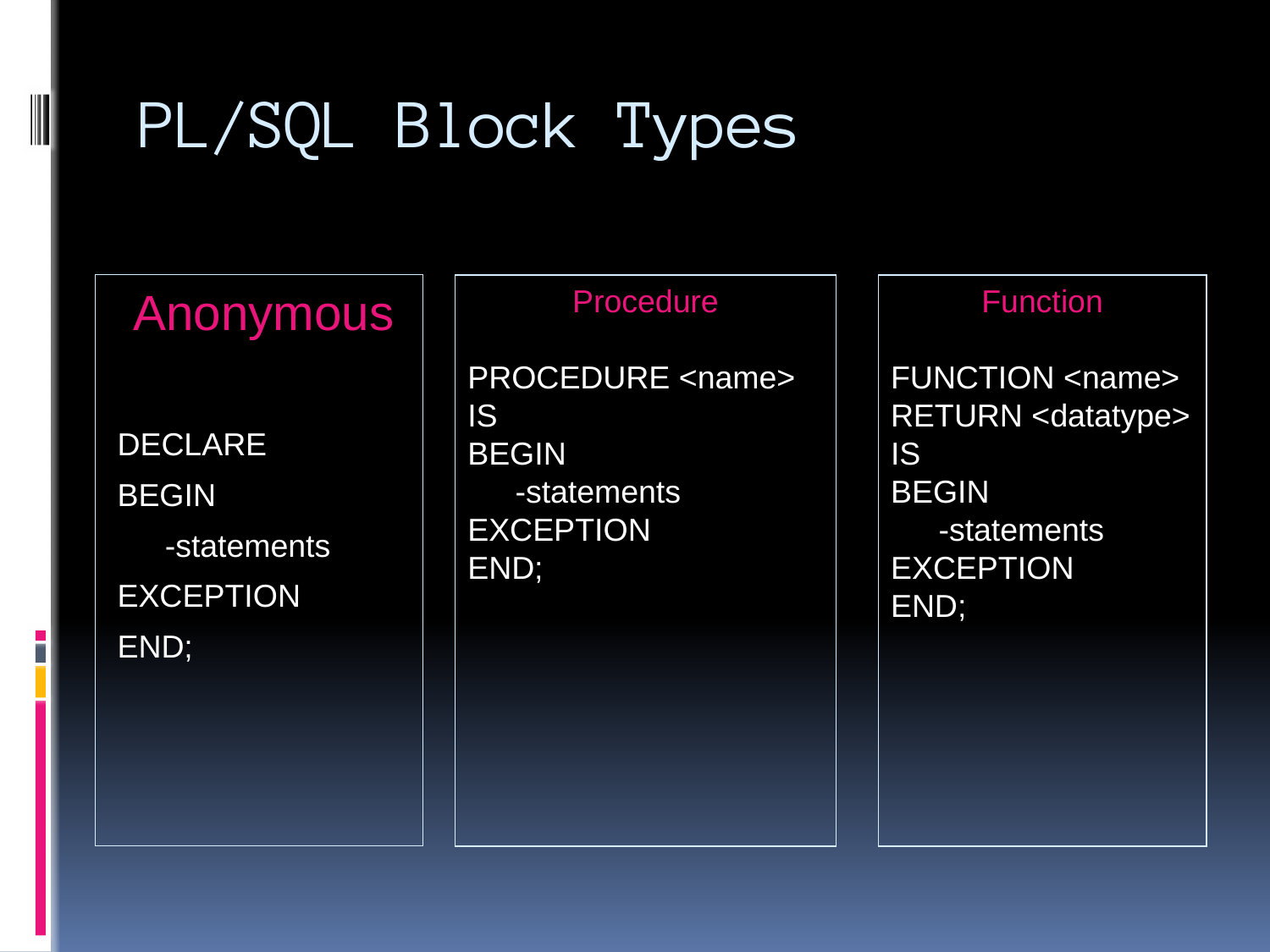

# PL/SQL Block Types
Anonymous

DECLARE
BEGIN
	-statements
EXCEPTION
END;
Procedure

PROCEDURE <name>
IS
BEGIN
	-statements
EXCEPTION
END;
Function

FUNCTION <name>
RETURN <datatype>
IS
BEGIN
	-statements
EXCEPTION
END;